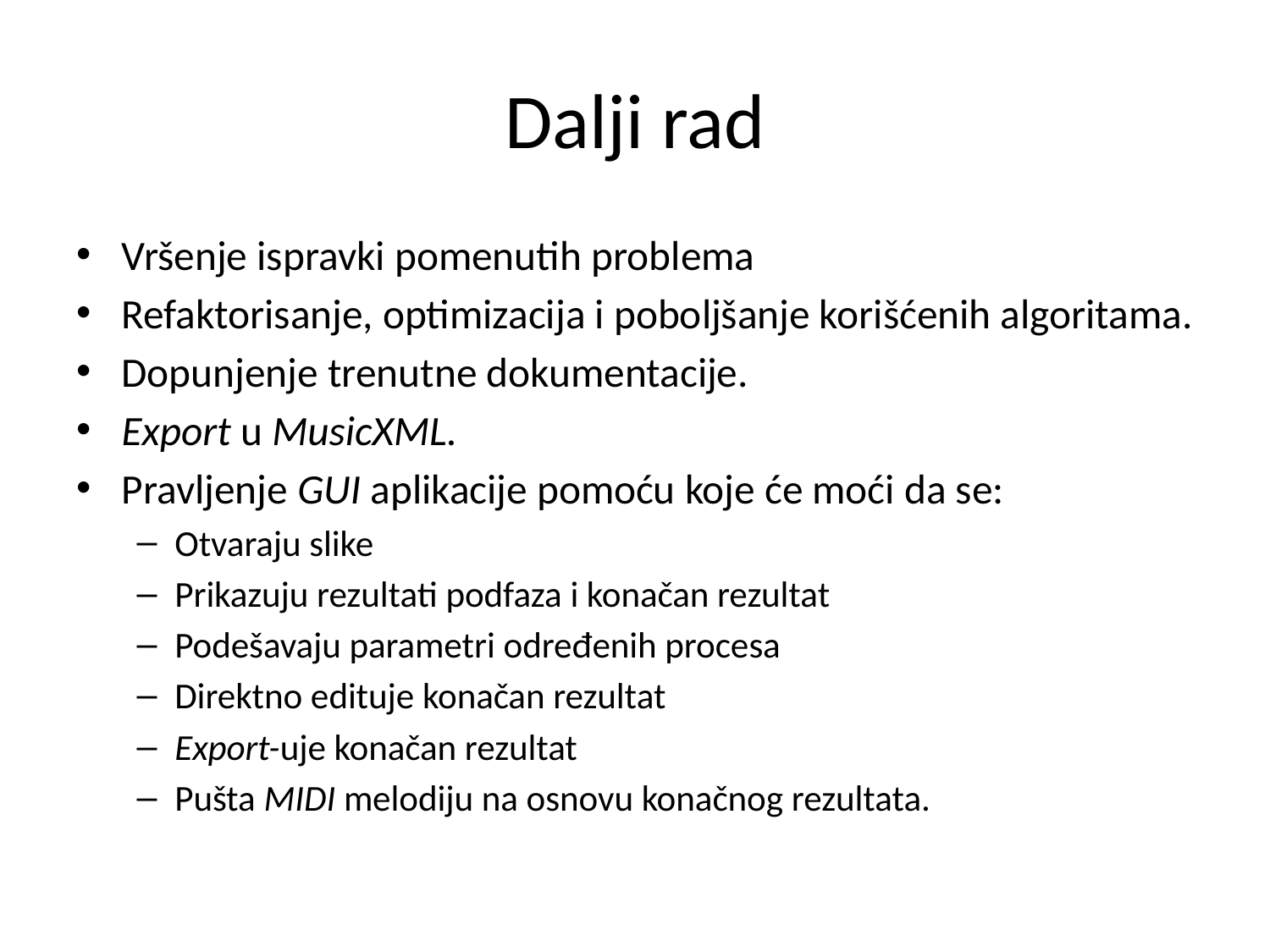

# Dalji rad
Vršenje ispravki pomenutih problema
Refaktorisanje, optimizacija i poboljšanje korišćenih algoritama.
Dopunjenje trenutne dokumentacije.
Export u MusicXML.
Pravljenje GUI aplikacije pomoću koje će moći da se:
Otvaraju slike
Prikazuju rezultati podfaza i konačan rezultat
Podešavaju parametri određenih procesa
Direktno edituje konačan rezultat
Export-uje konačan rezultat
Pušta MIDI melodiju na osnovu konačnog rezultata.